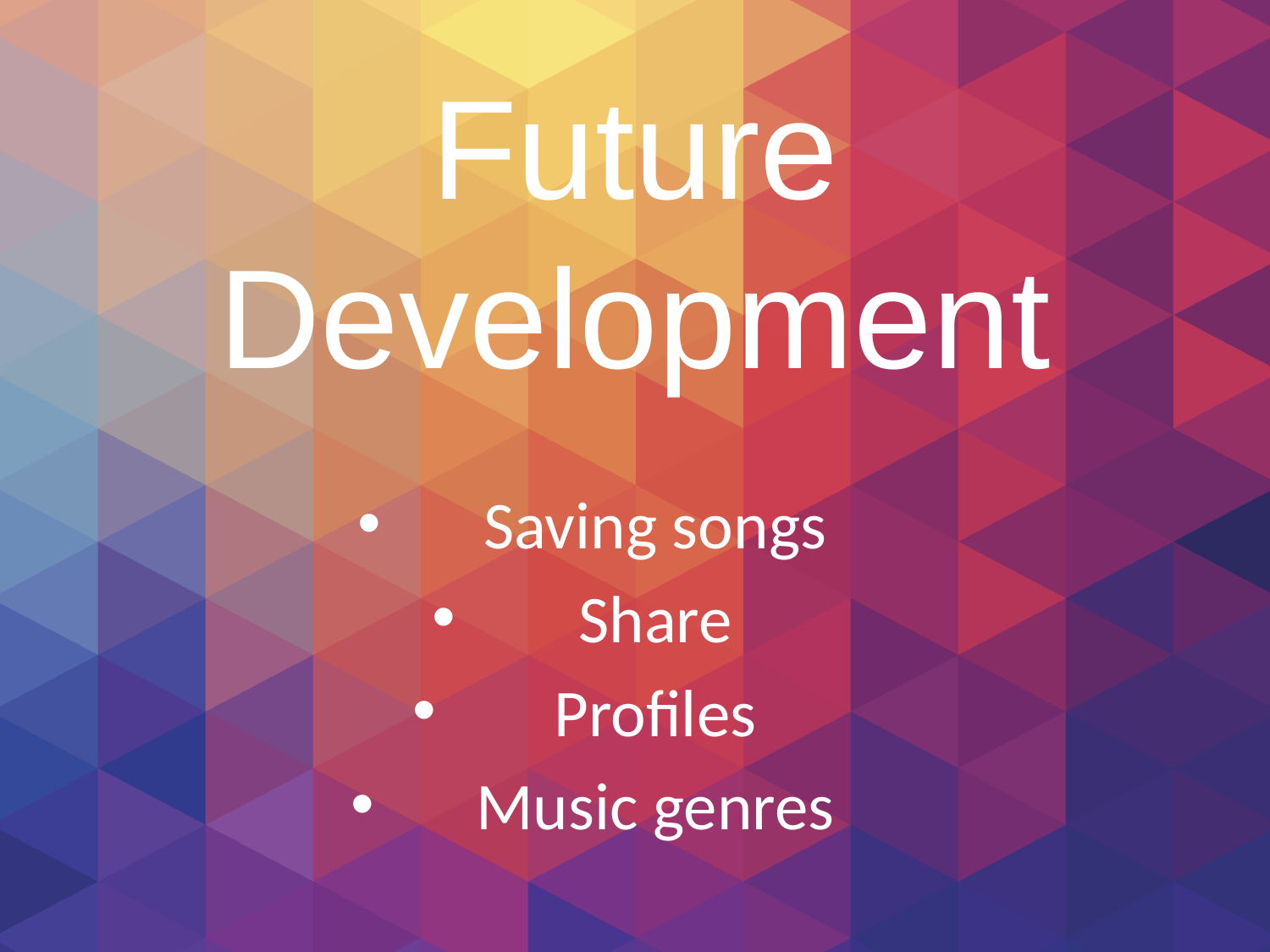

# Future Development
Saving songs
Share
Profiles
Music genres